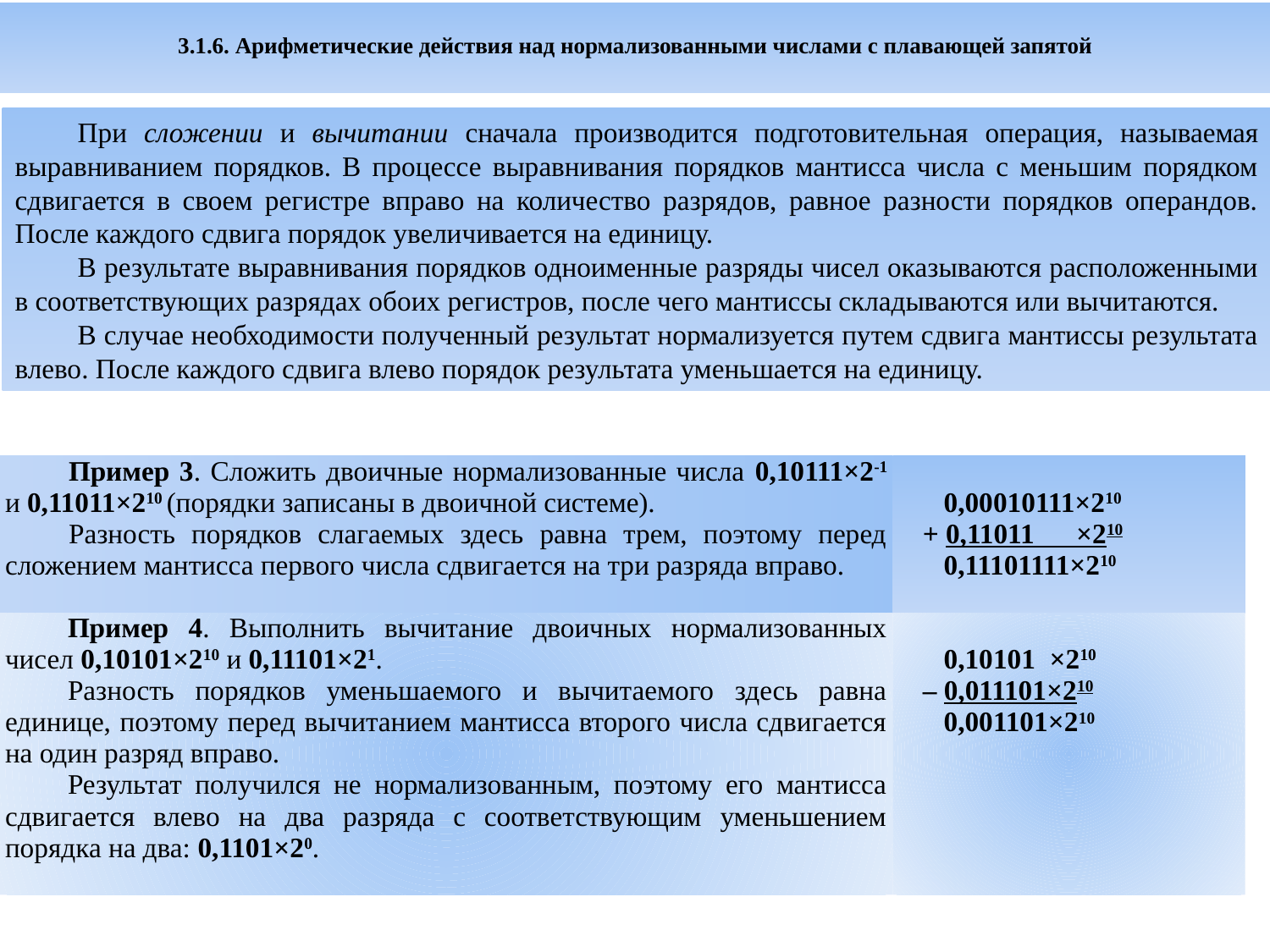

# 3.1.6. Арифметические действия над нормализованными числами с плавающей запятой
При сложении и вычитании сначала производится подготовительная операция, называемая выравниванием порядков. В процессе выравнивания порядков мантисса числа с меньшим порядком сдвигается в своем регистре вправо на количество разрядов, равное разности порядков операндов. После каждого сдвига порядок увеличивается на единицу.
В результате выравнивания порядков одноименные разряды чисел оказываются расположенными в соответствующих разрядах обоих регистров, после чего мантиссы складываются или вычитаются.
В случае необходимости полученный результат нормализуется путем сдвига мантиссы результата влево. После каждого сдвига влево порядок результата уменьшается на единицу.
| Пример 3. Сложить двоичные нормализованные числа 0,10111×2-1 и 0,11011×210 (порядки записаны в двоичной системе). Разность порядков слагаемых здесь равна трем, поэтому перед сложением мантисса первого числа сдвигается на три разряда вправо. | 0,00010111×210 + 0,11011 ×210 0,11101111×210 |
| --- | --- |
| Пример 4. Выполнить вычитание двоичных нормализованных чисел 0,10101×210 и 0,11101×21. Разность порядков уменьшаемого и вычитаемого здесь равна единице, поэтому перед вычитанием мантисса второго числа сдвигается на один разряд вправо. Результат получился не нормализованным, поэтому его мантисса сдвигается влево на два разряда с соответствующим уменьшением порядка на два: 0,1101×20. | 0,10101 ×210 – 0,011101×210 0,001101×210 |